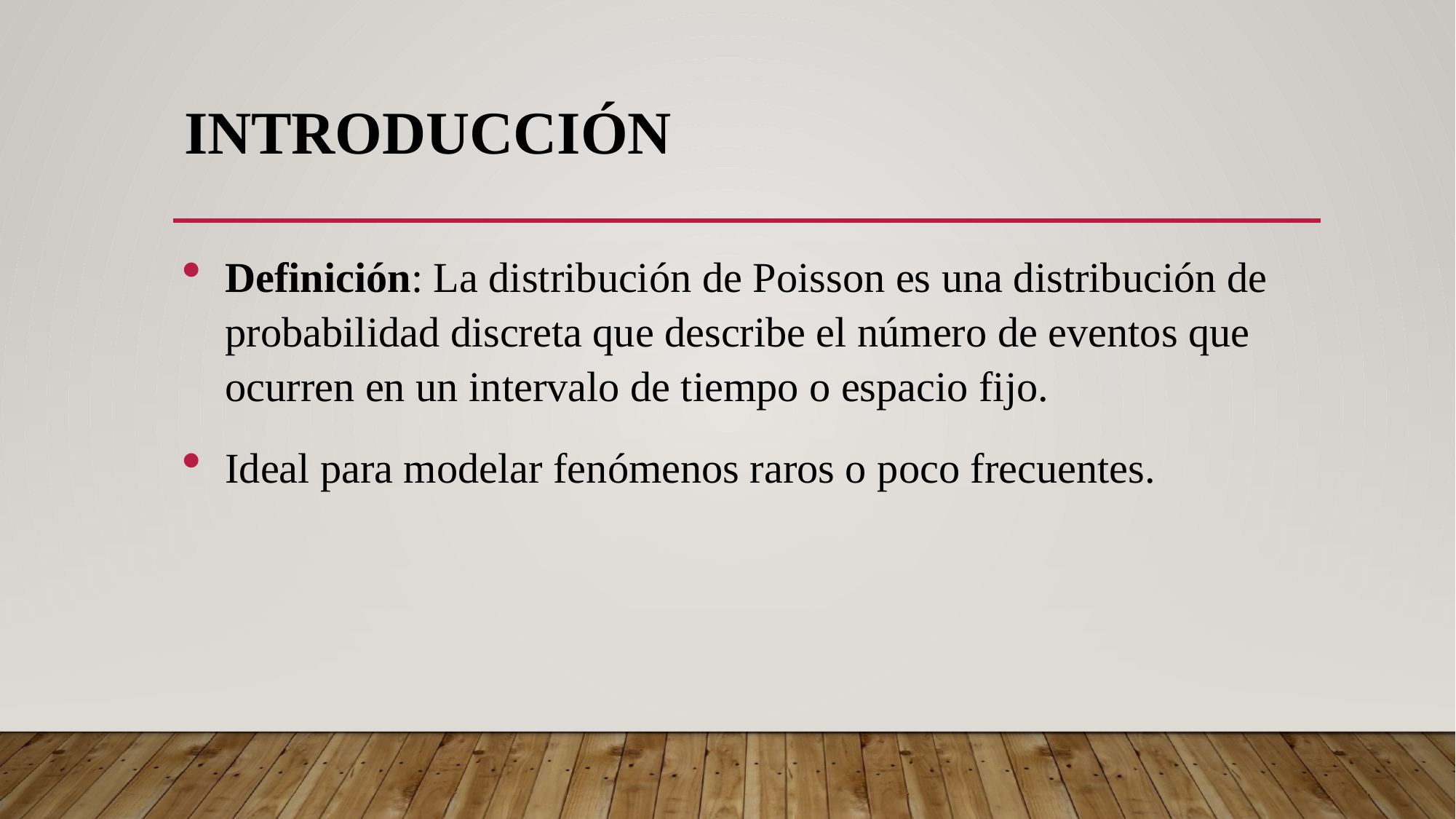

# Introducción
Definición: La distribución de Poisson es una distribución de probabilidad discreta que describe el número de eventos que ocurren en un intervalo de tiempo o espacio fijo.
Ideal para modelar fenómenos raros o poco frecuentes.